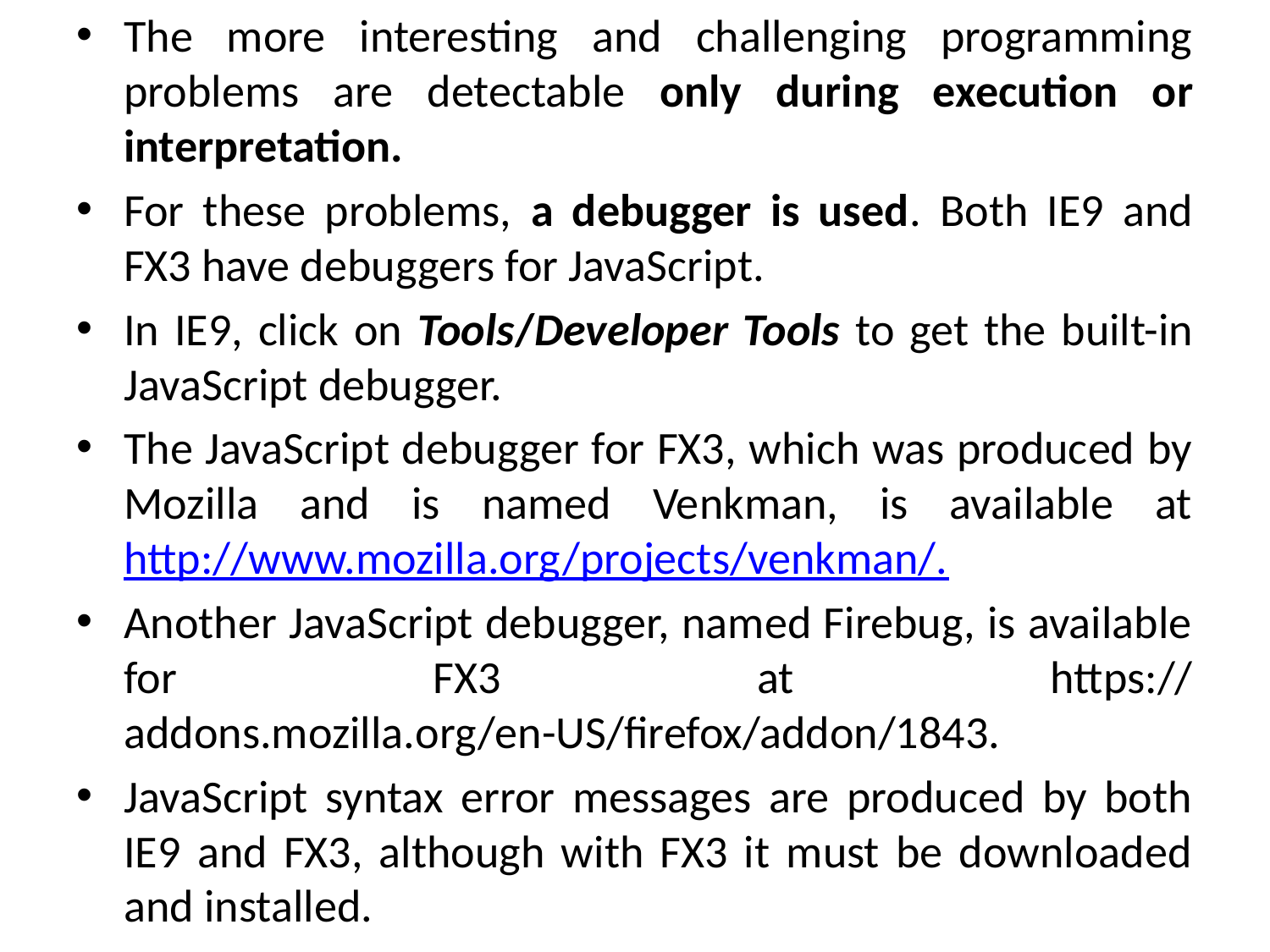

The more interesting and challenging programming problems are detectable only during execution or interpretation.
For these problems, a debugger is used. Both IE9 and FX3 have debuggers for JavaScript.
In IE9, click on Tools/Developer Tools to get the built-in JavaScript debugger.
The JavaScript debugger for FX3, which was produced by Mozilla and is named Venkman, is available at http://www.mozilla.org/projects/venkman/.
Another JavaScript debugger, named Firebug, is available for FX3 at https:// addons.mozilla.org/en-US/firefox/addon/1843.
JavaScript syntax error messages are produced by both IE9 and FX3, although with FX3 it must be downloaded and installed.